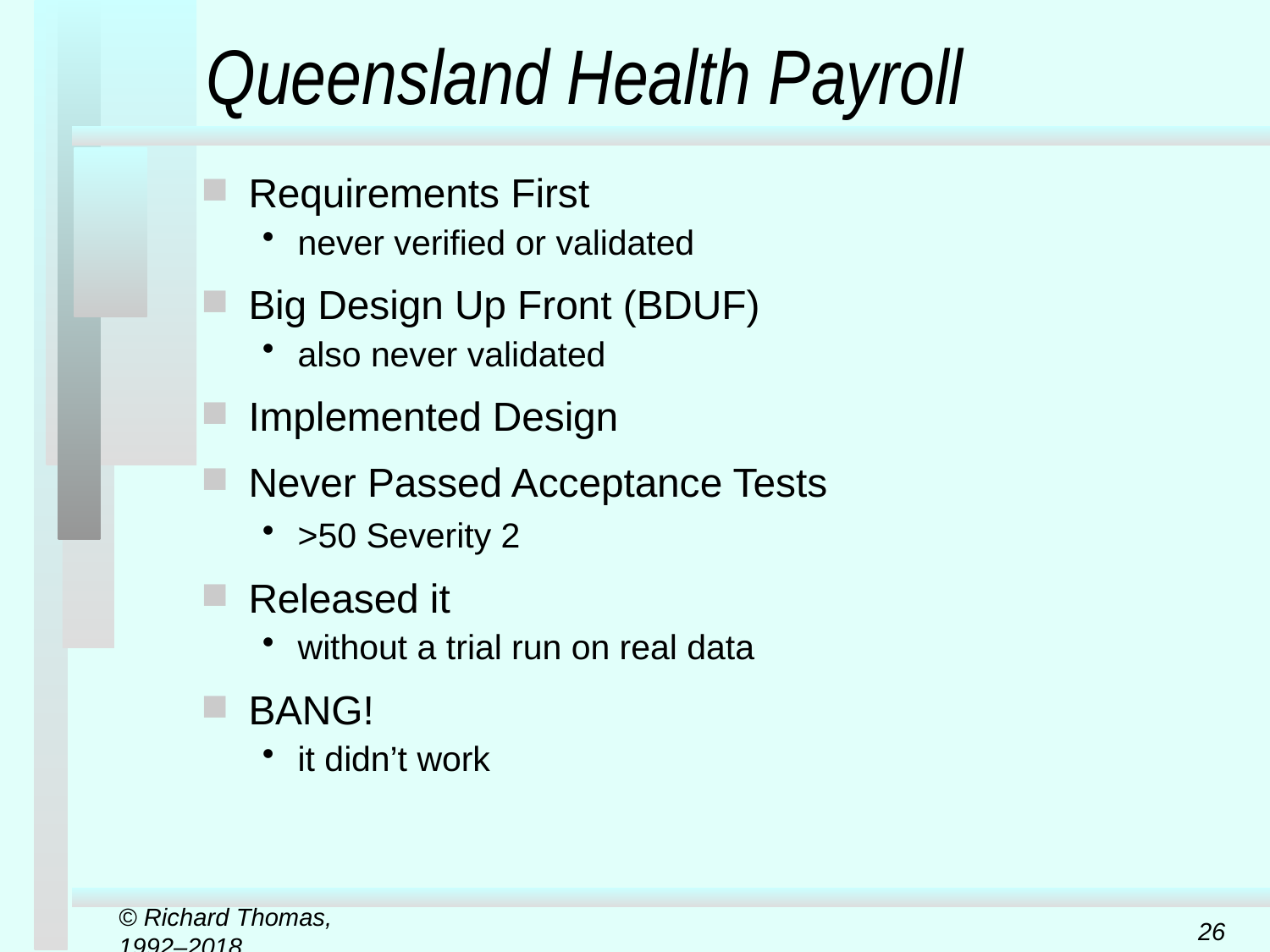

# Queensland Health Payroll
Requirements First
never verified or validated
Big Design Up Front (BDUF)
also never validated
Implemented Design
Never Passed Acceptance Tests
>50 Severity 2
Released it
without a trial run on real data
BANG!
it didn’t work
© Richard Thomas, 1992–2018
26